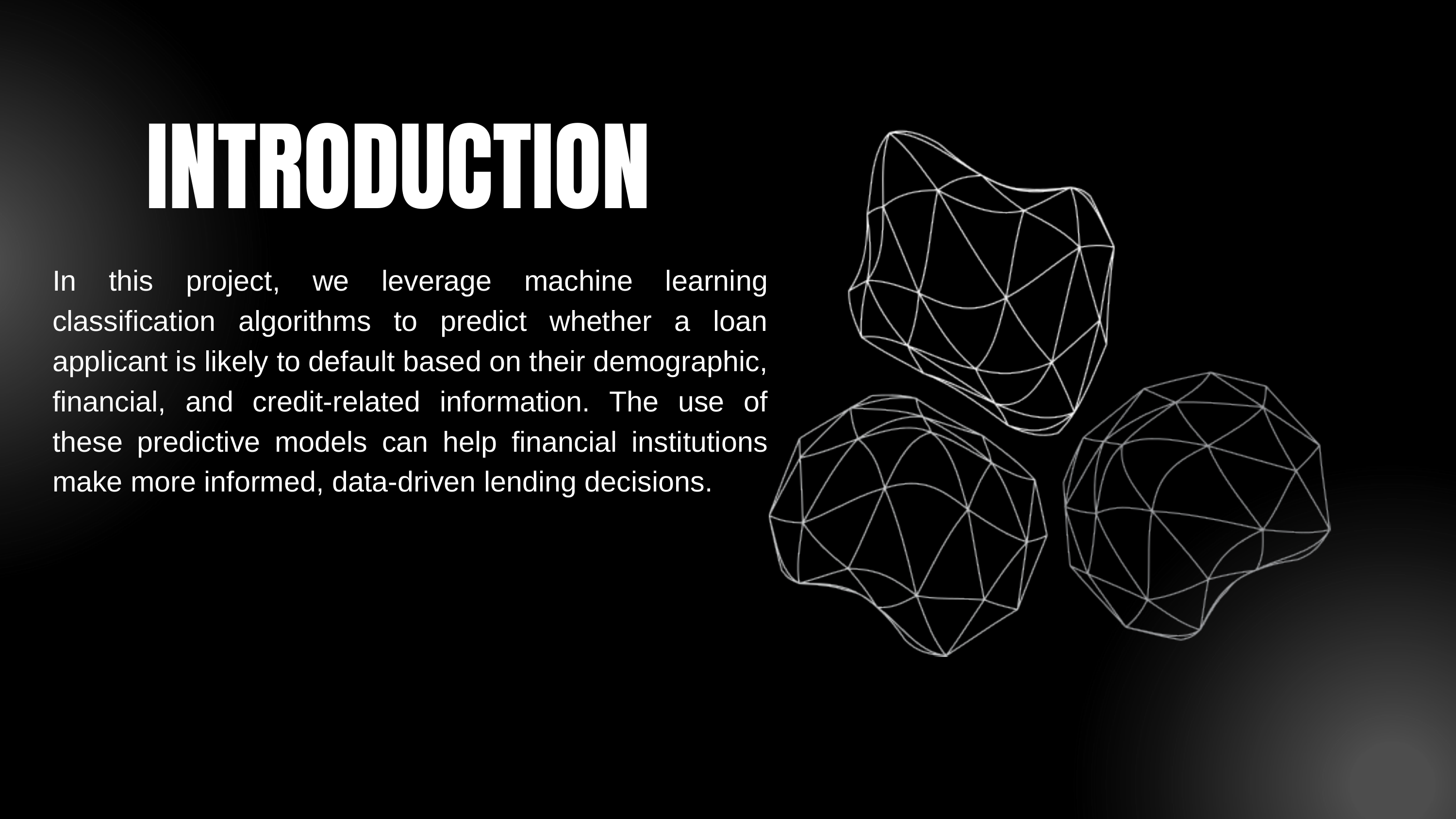

INTRODUCTION

In this project, we leverage machine learning classification algorithms to predict whether a loan applicant is likely to default based on their demographic, financial, and credit-related information. The use of these predictive models can help financial institutions make more informed, data-driven lending decisions.